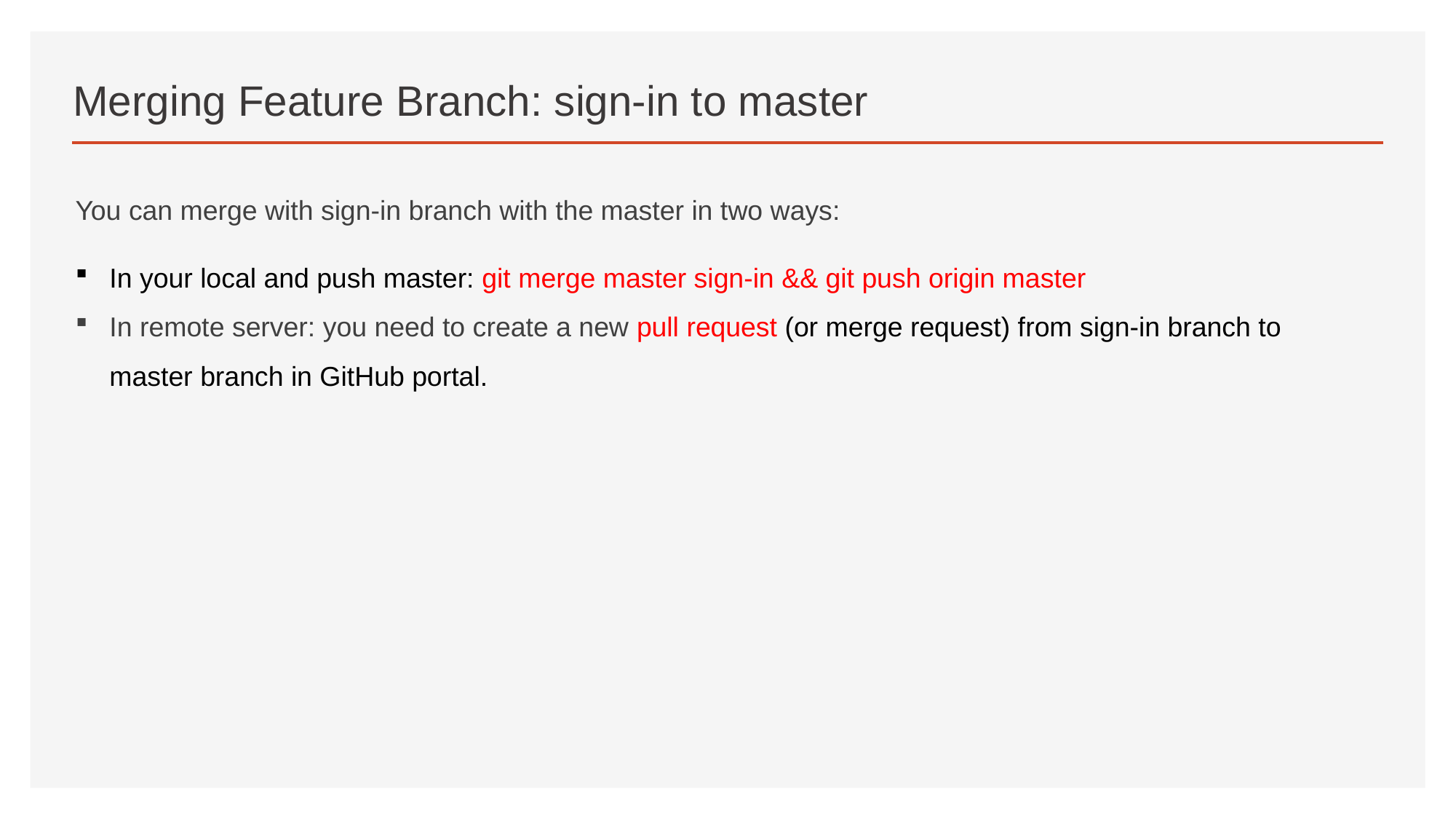

# Merging Feature Branch: sign-in to master
You can merge with sign-in branch with the master in two ways:
In your local and push master: git merge master sign-in && git push origin master
In remote server: you need to create a new pull request (or merge request) from sign-in branch to master branch in GitHub portal.